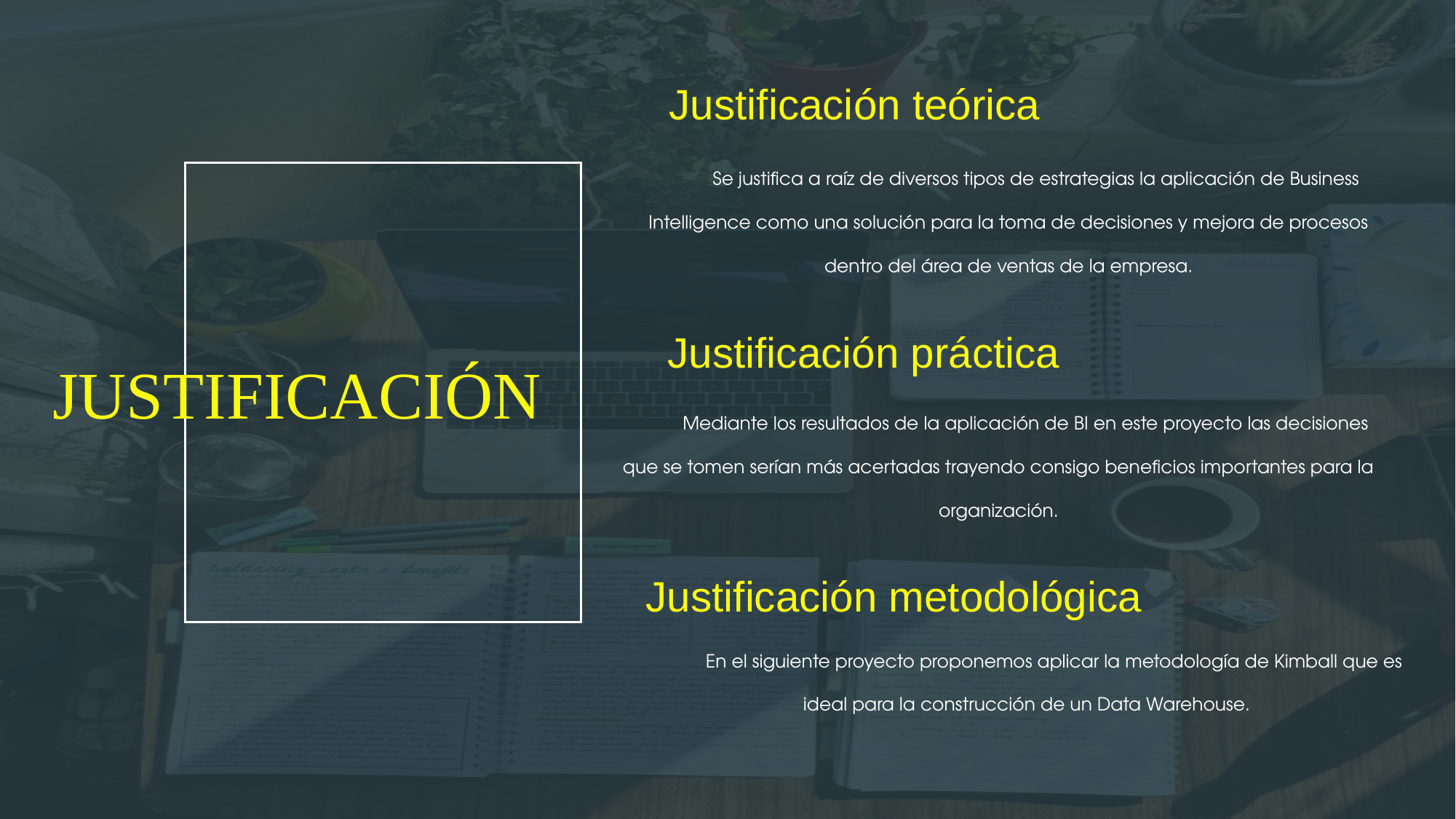

Justificación teórica
Se justifica a raíz de diversos tipos de estrategias la aplicación de Business Intelligence como una solución para la toma de decisiones y mejora de procesos dentro del área de ventas de la empresa.

Justificación práctica
JUSTIFICACIÓN
Mediante los resultados de la aplicación de BI en este proyecto las decisiones que se tomen serían más acertadas trayendo consigo beneficios importantes para la organización.
Justificación metodológica
En el siguiente proyecto proponemos aplicar la metodología de Kimball que es ideal para la construcción de un Data Warehouse.